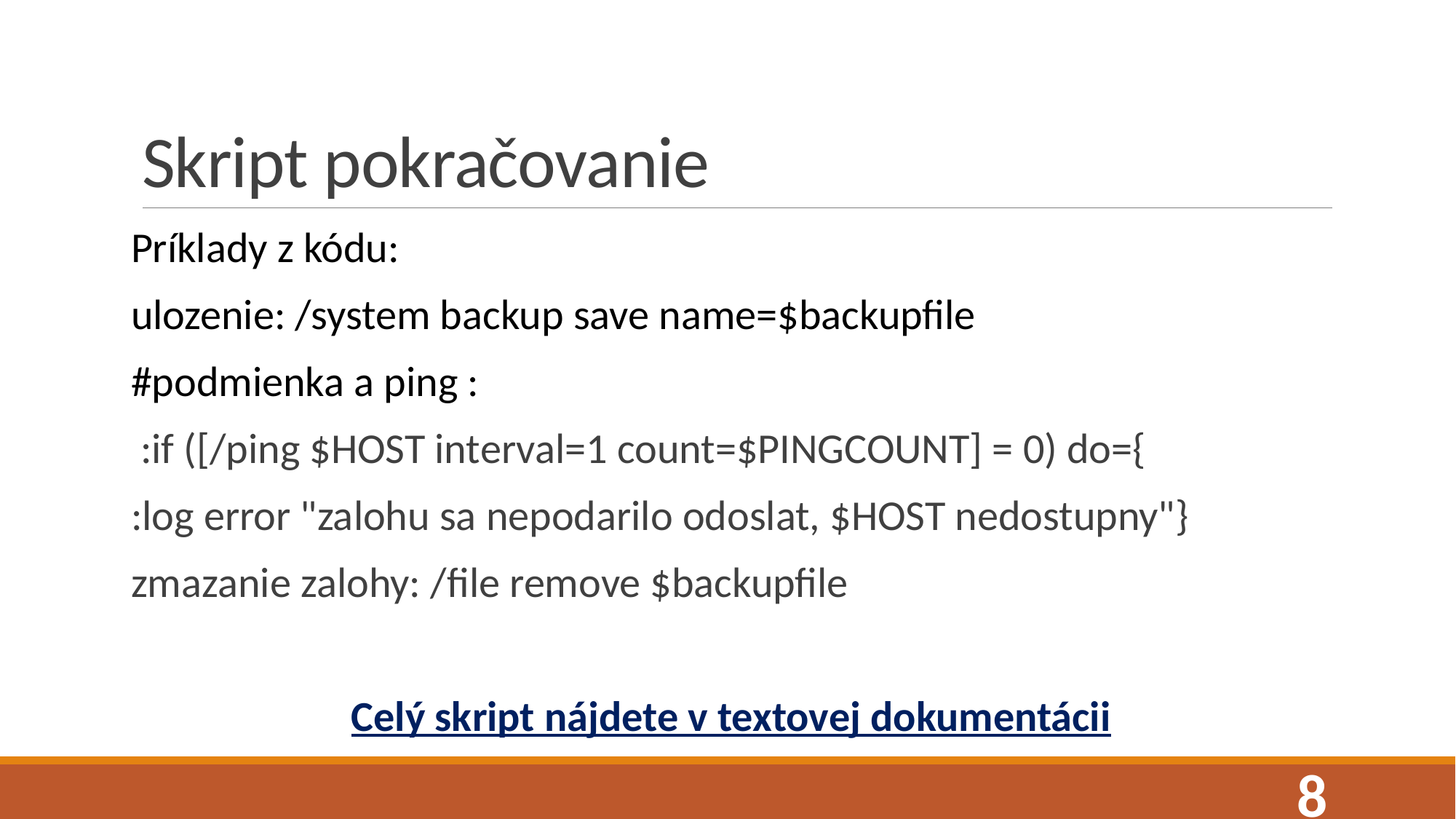

# Skript pokračovanie
Príklady z kódu:
ulozenie: /system backup save name=$backupfile
#podmienka a ping :
 :if ([/ping $HOST interval=1 count=$PINGCOUNT] = 0) do={
:log error "zalohu sa nepodarilo odoslat, $HOST nedostupny"}
zmazanie zalohy: /file remove $backupfile

Celý skript nájdete v textovej dokumentácii

8